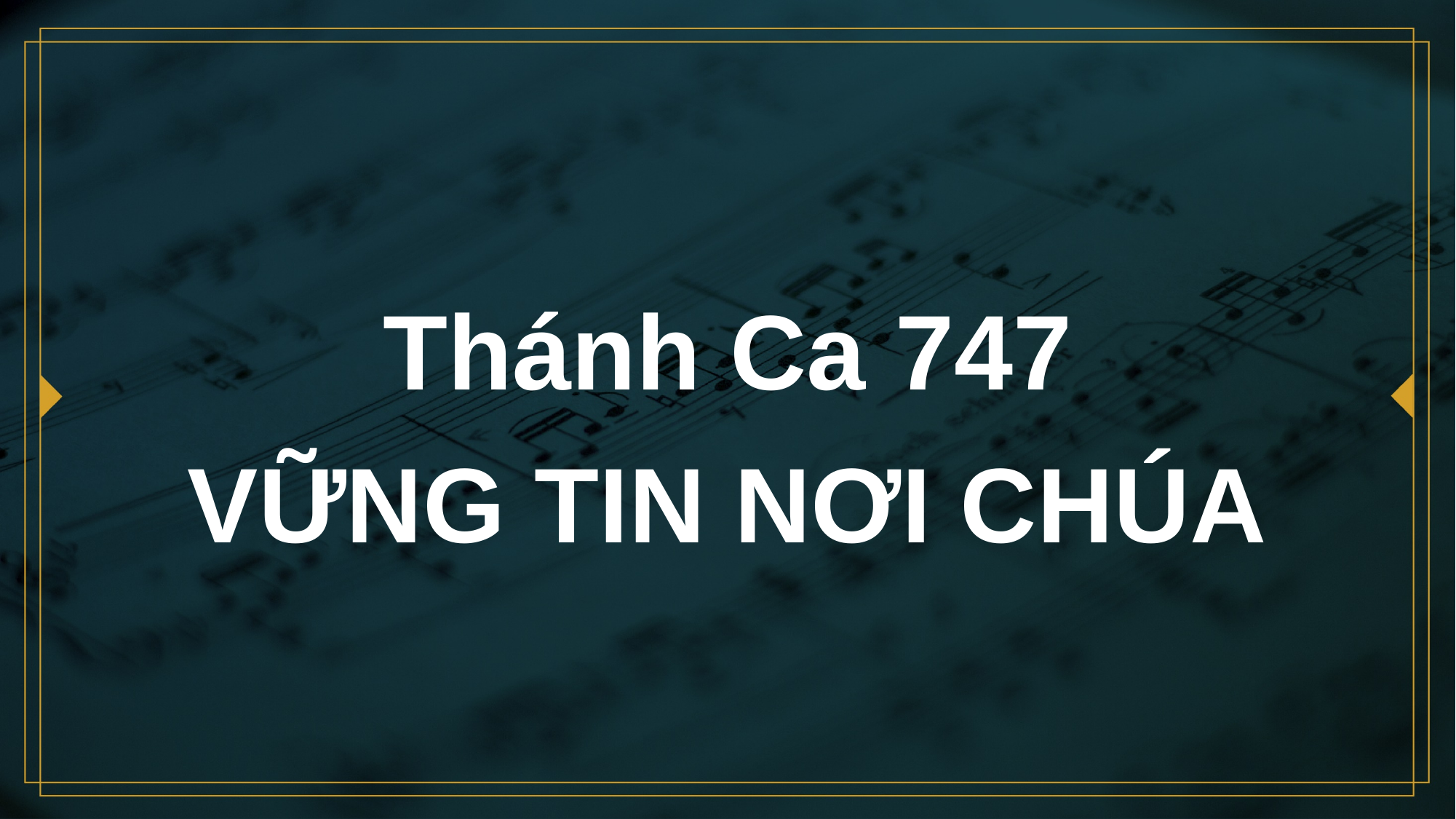

# Thánh Ca 747 VỮNG TIN NƠI CHÚA